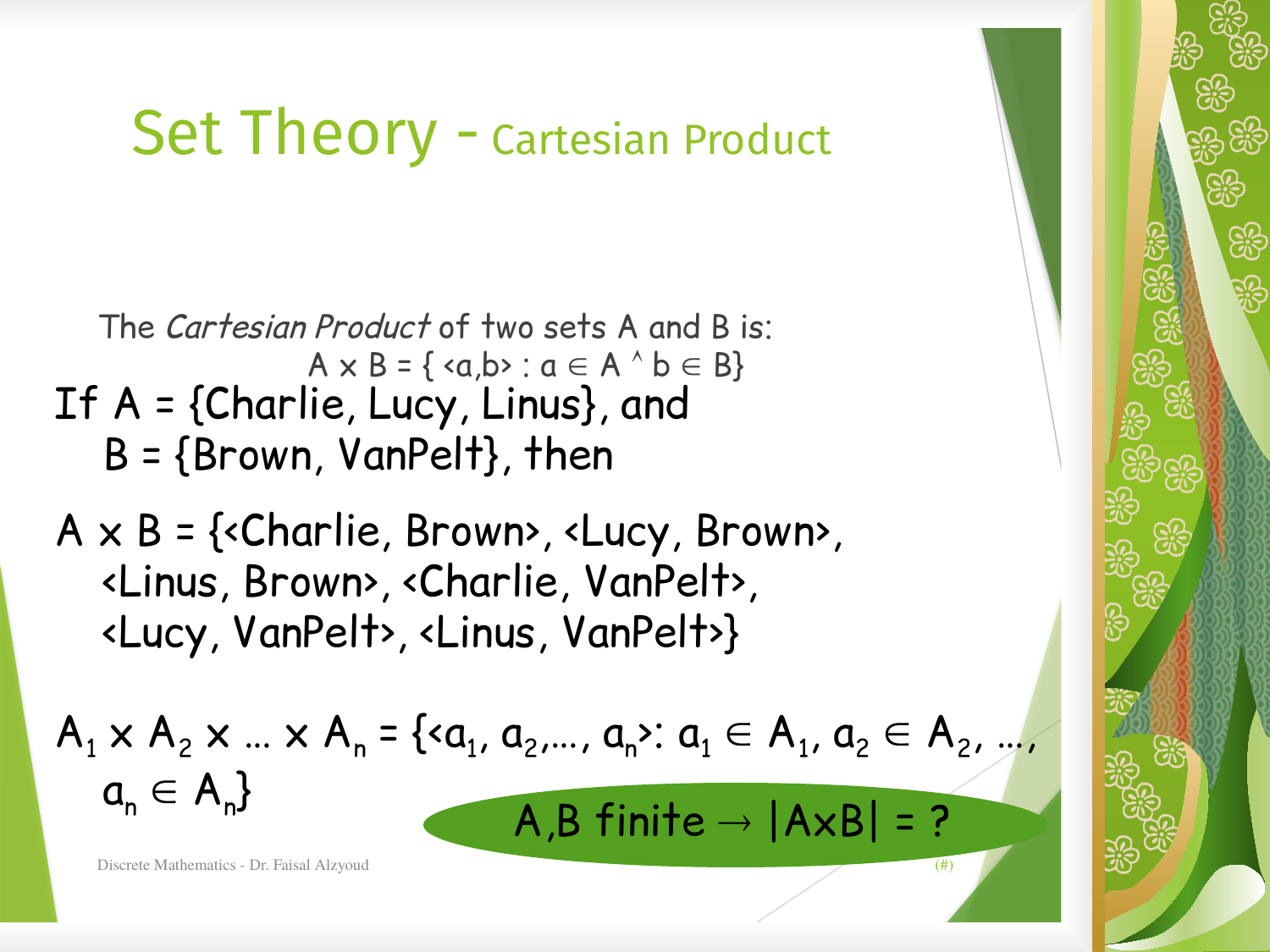

# Set Theory - Cartesian Product
The Cartesian Product of two sets A and B is:
A x B = { <a,b> : a ∈ A ∧ b ∈ B}
If A = {Charlie, Lucy, Linus}, and B = {Brown, VanPelt}, then
A x B = {<Charlie, Brown>, <Lucy, Brown>, <Linus, Brown>, <Charlie, VanPelt>, <Lucy, VanPelt>, <Linus, VanPelt>}
A1 x A2 x … x An = {<a1, a2,…, an>: a1 ∈ A1, a2 ∈ A2, …, an ∈ An}

A,B finite → |AxB| = ?
Discrete Mathematics - Dr. Faisal Alzyoud
(#)